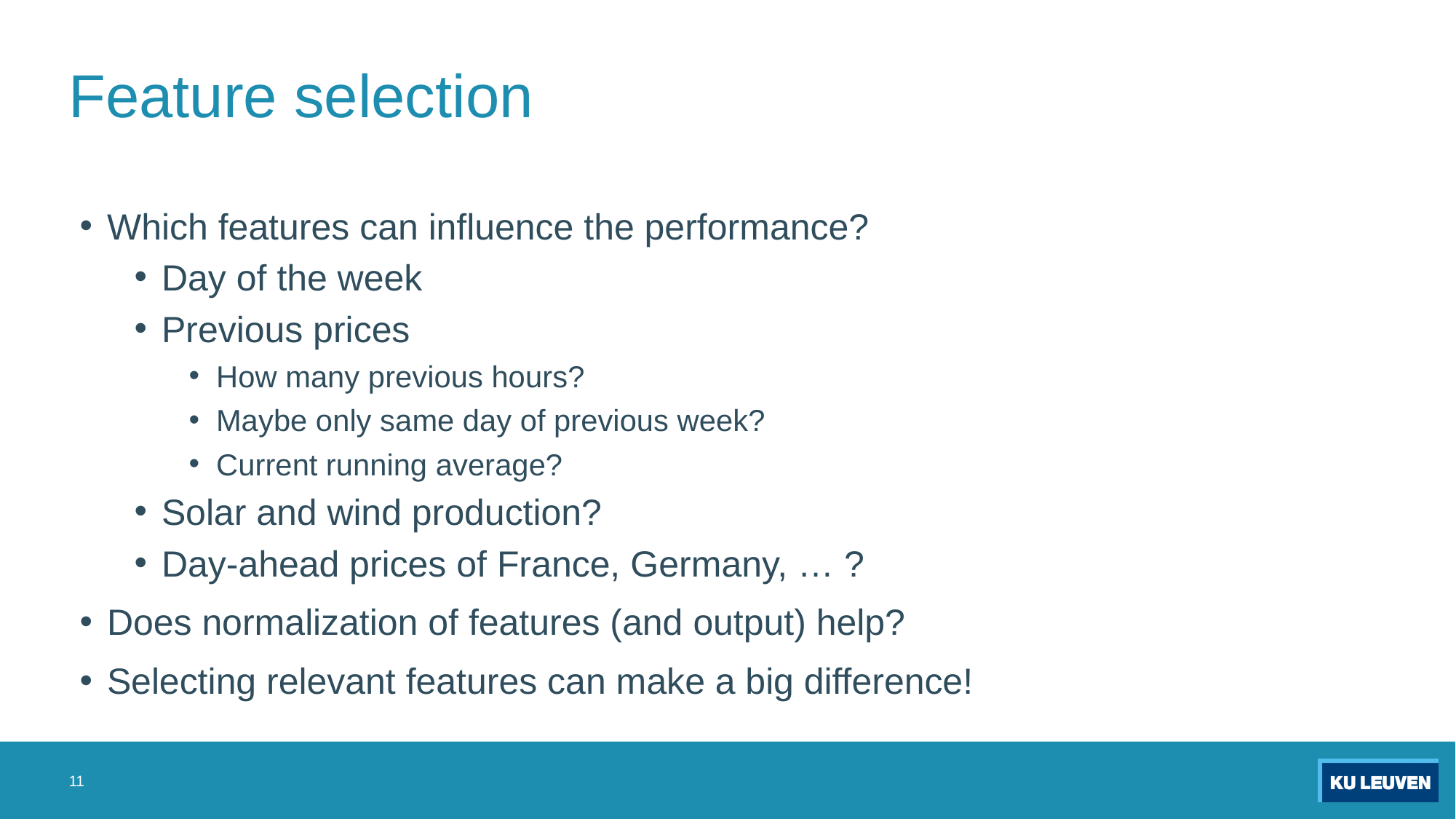

# Feature selection
Which features can influence the performance?
Day of the week
Previous prices
How many previous hours?
Maybe only same day of previous week?
Current running average?
Solar and wind production?
Day-ahead prices of France, Germany, … ?
Does normalization of features (and output) help?
Selecting relevant features can make a big difference!

11